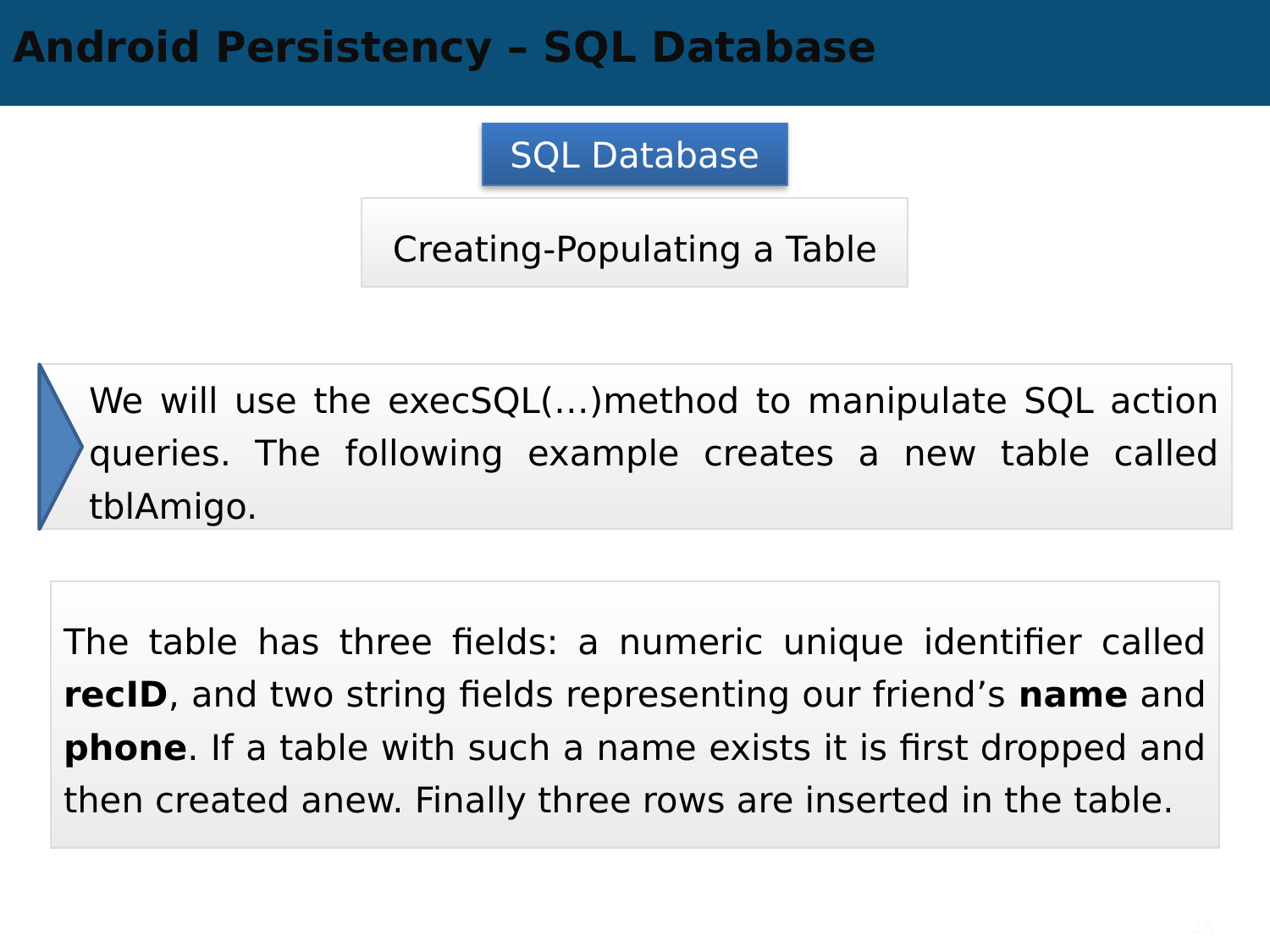

# Android Persistency – SQL Database
SQL Database
Creating-Populating a Table
We will use the execSQL(…)method to manipulate SQL action queries. The following example creates a new table called tblAmigo.

The table has three fields: a numeric unique identifier called recID, and two string fields representing our friend’s name and phone. If a table with such a name exists it is first dropped and then created anew. Finally three rows are inserted in the table.